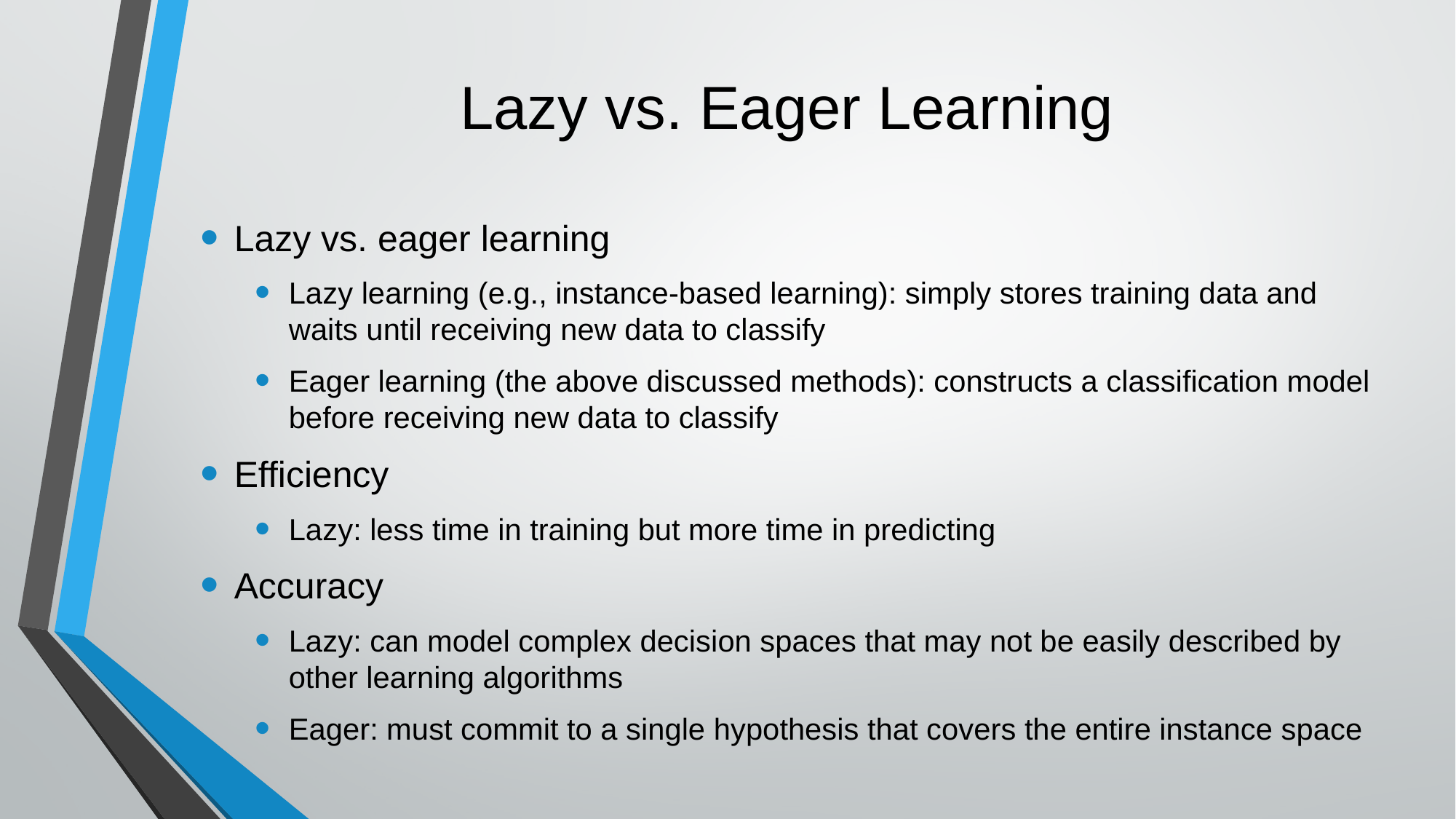

# Lazy vs. Eager Learning
Lazy vs. eager learning
Lazy learning (e.g., instance-based learning): simply stores training data and waits until receiving new data to classify
Eager learning (the above discussed methods): constructs a classification model before receiving new data to classify
Efficiency
Lazy: less time in training but more time in predicting
Accuracy
Lazy: can model complex decision spaces that may not be easily described by other learning algorithms
Eager: must commit to a single hypothesis that covers the entire instance space